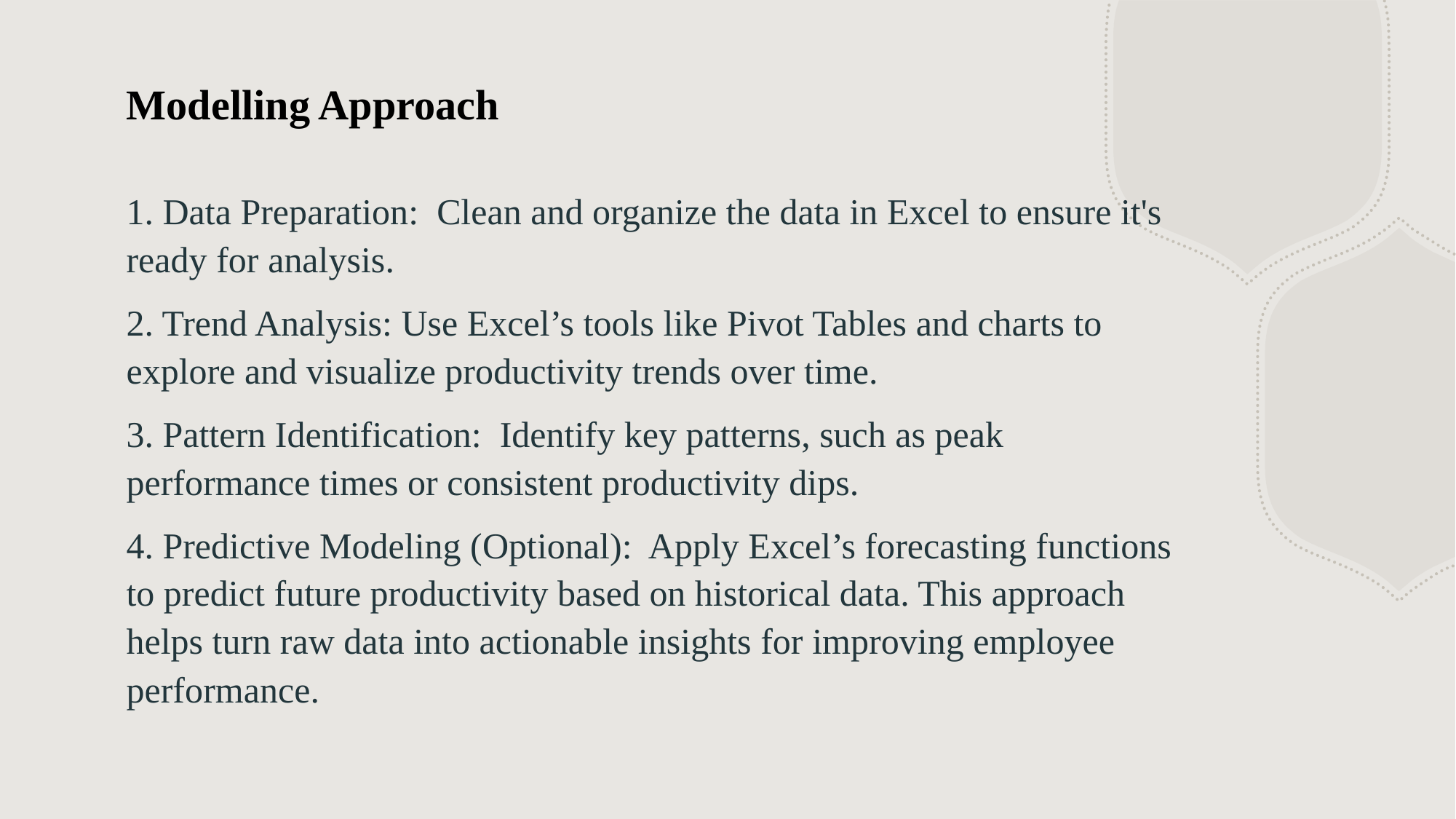

# Modelling Approach
1. Data Preparation:  Clean and organize the data in Excel to ensure it's ready for analysis.
2. Trend Analysis: Use Excel’s tools like Pivot Tables and charts to explore and visualize productivity trends over time.
3. Pattern Identification:  Identify key patterns, such as peak performance times or consistent productivity dips.
4. Predictive Modeling (Optional):  Apply Excel’s forecasting functions to predict future productivity based on historical data. This approach helps turn raw data into actionable insights for improving employee performance.